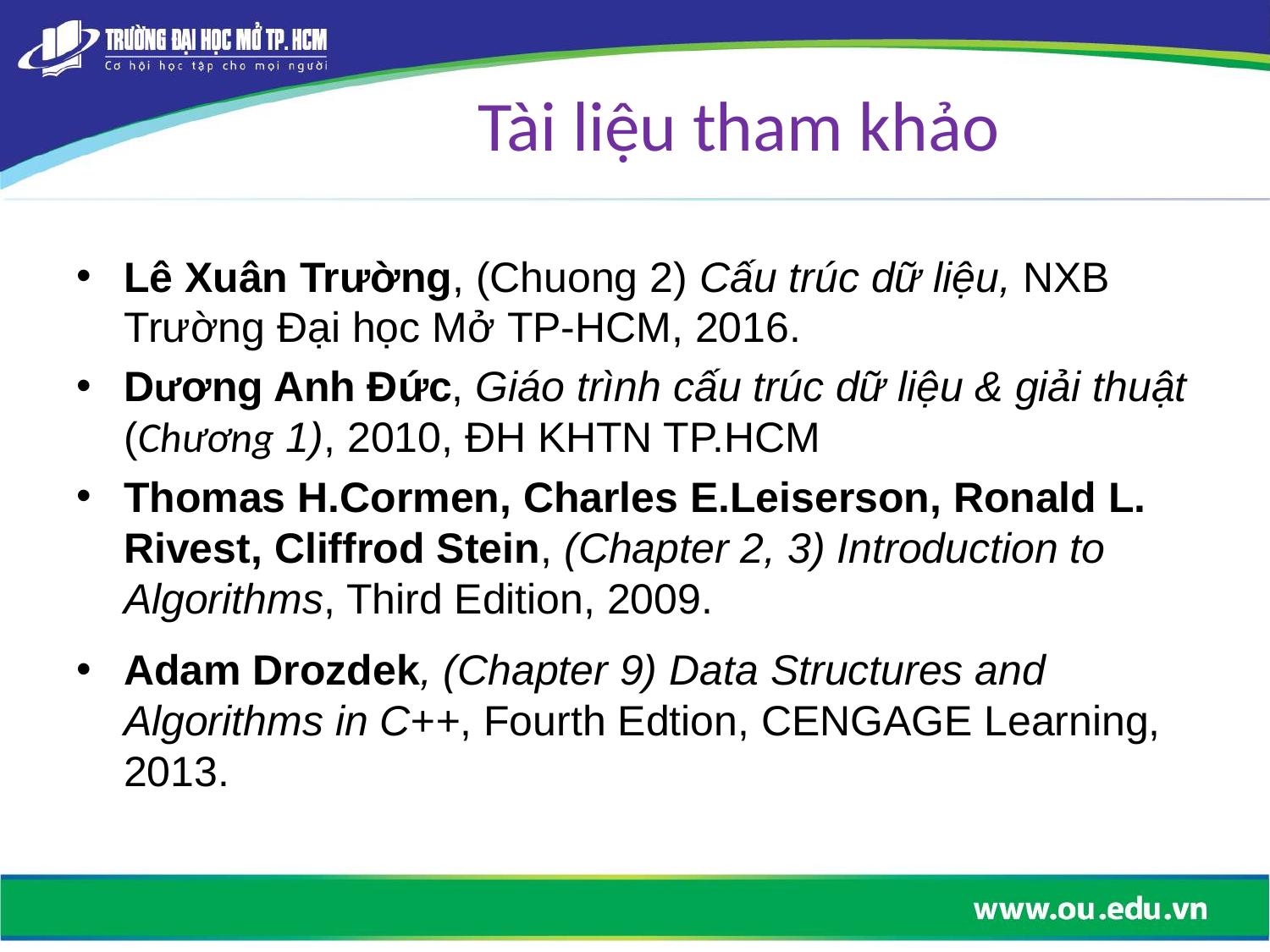

Tài liệu tham khảo
Lê Xuân Trường, (Chuong 2) Cấu trúc dữ liệu, NXB Trường Đại học Mở TP-HCM, 2016.
Dương Anh Đức, Giáo trình cấu trúc dữ liệu & giải thuật (Chương 1), 2010, ĐH KHTN TP.HCM
Thomas H.Cormen, Charles E.Leiserson, Ronald L. Rivest, Cliffrod Stein, (Chapter 2, 3) Introduction to Algorithms, Third Edition, 2009.
Adam Drozdek, (Chapter 9) Data Structures and Algorithms in C++, Fourth Edtion, CENGAGE Learning, 2013.